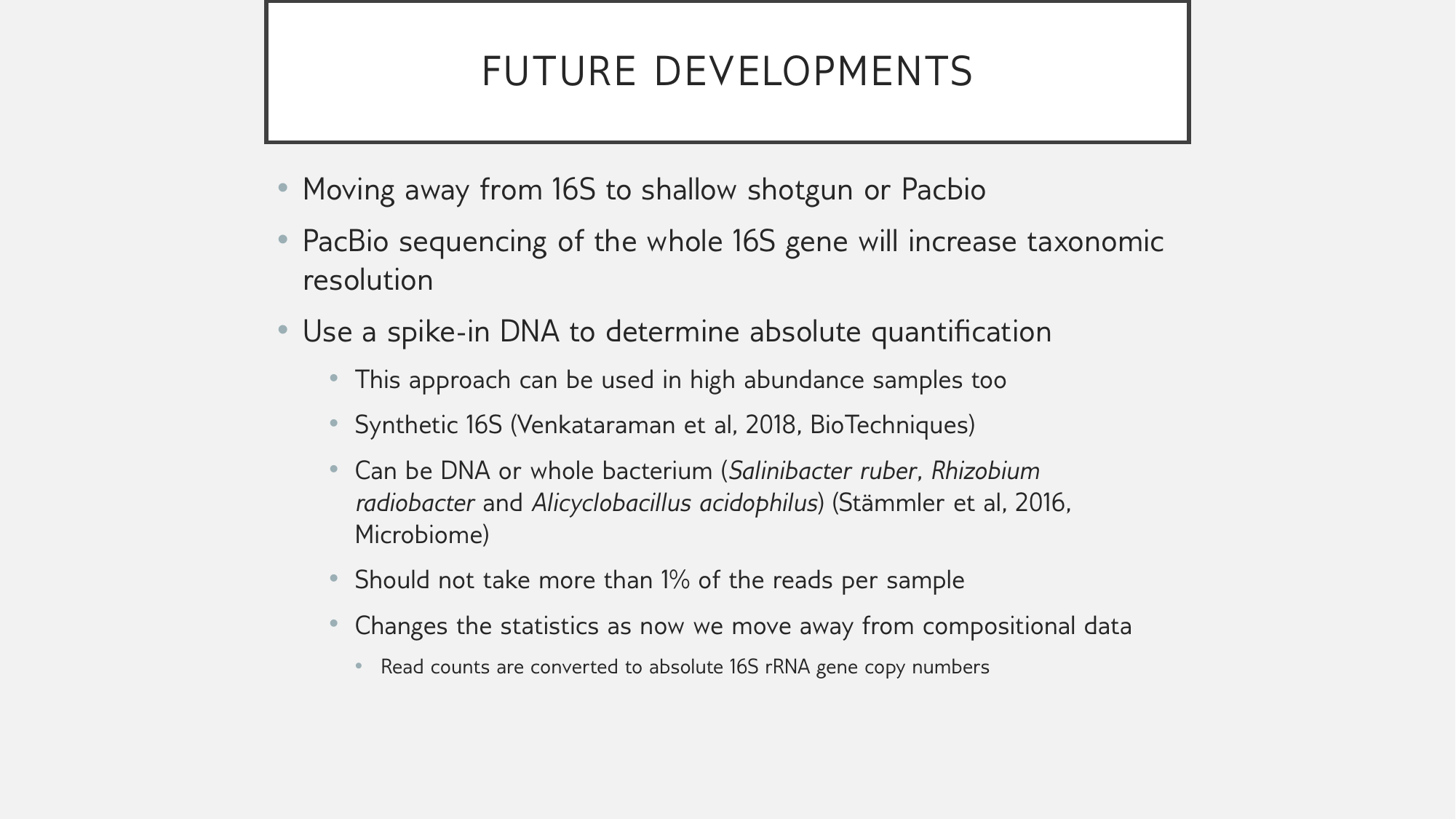

# Future Developments
Moving away from 16S to shallow shotgun or Pacbio
PacBio sequencing of the whole 16S gene will increase taxonomic resolution
Use a spike-in DNA to determine absolute quantification
This approach can be used in high abundance samples too
Synthetic 16S (Venkataraman et al, 2018, BioTechniques)
Can be DNA or whole bacterium (Salinibacter ruber, Rhizobium radiobacter and Alicyclobacillus acidophilus) (Stämmler et al, 2016, Microbiome)
Should not take more than 1% of the reads per sample
Changes the statistics as now we move away from compositional data
Read counts are converted to absolute 16S rRNA gene copy numbers